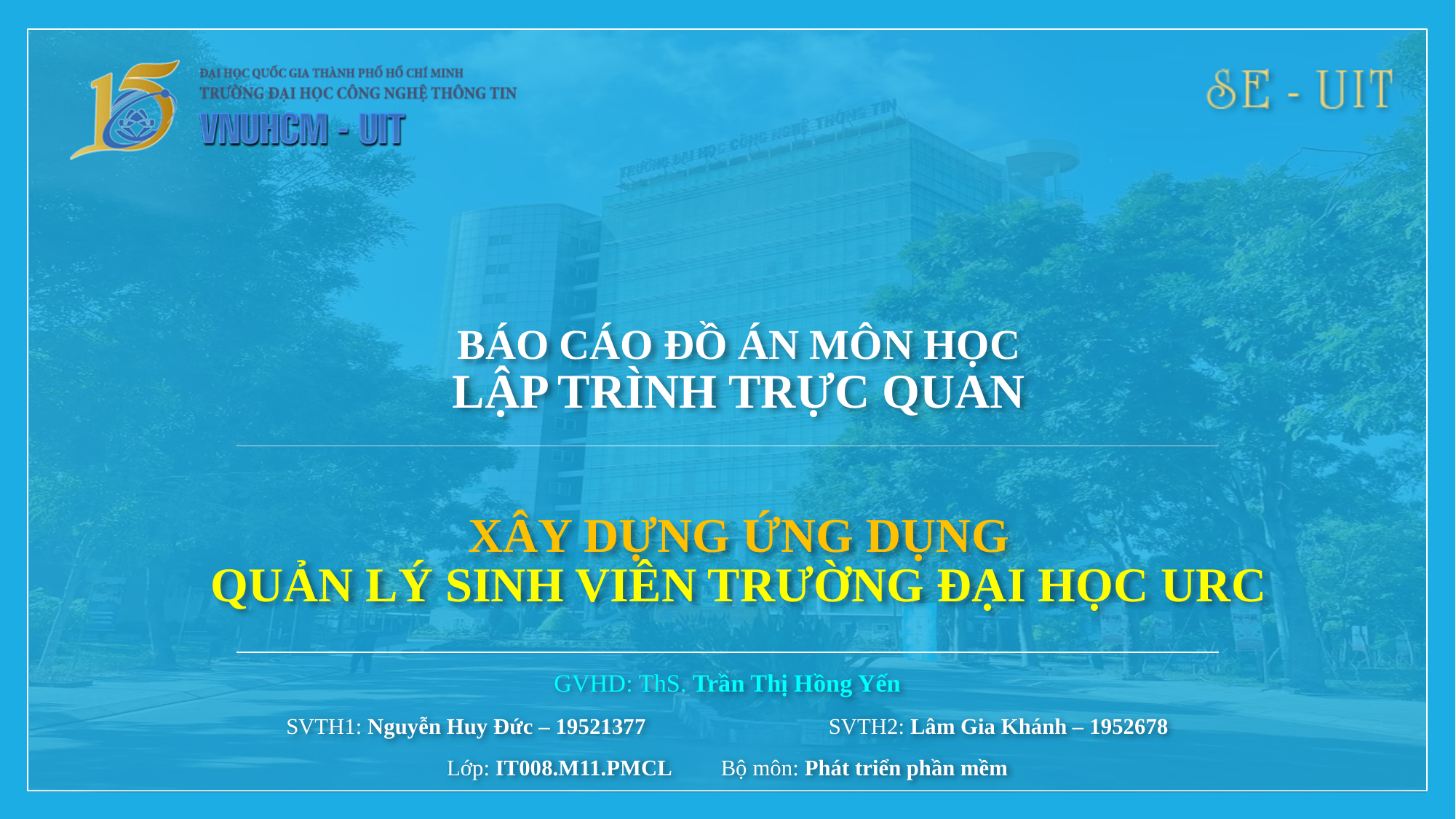

BÁO CÁO ĐỒ ÁN MÔN HỌC
LẬP TRÌNH TRỰC QUAN
# XÂY DỰNG ỨNG DỤNG QUẢN LÝ SINH VIÊN TRƯỜNG ĐẠI HỌC URC
GVHD: ThS. Trần Thị Hồng Yến
SVTH1: Nguyễn Huy Đức – 19521377		 SVTH2: Lâm Gia Khánh – 1952678
Lớp: IT008.M11.PMCL	 Bộ môn: Phát triển phần mềm